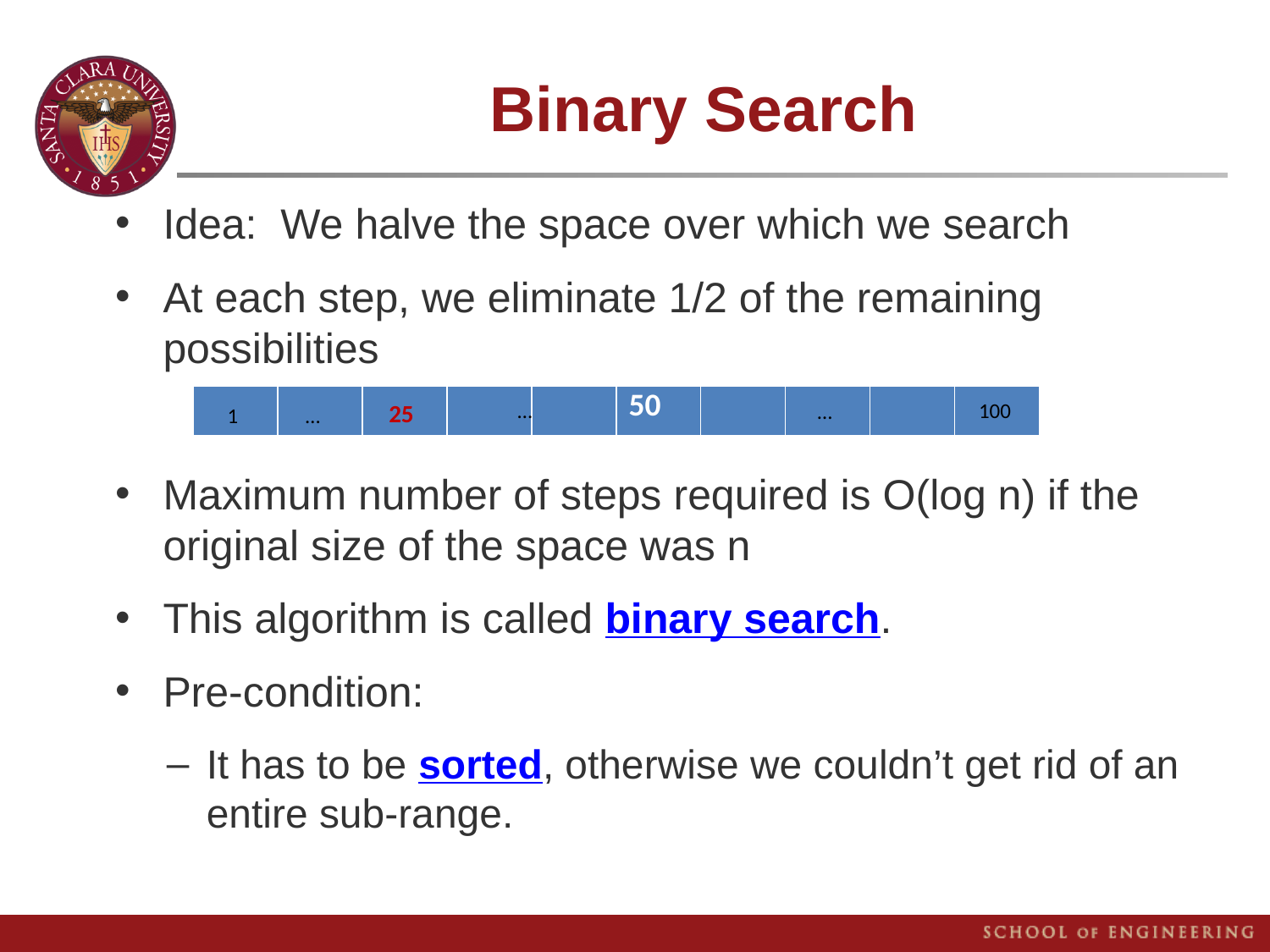

# Binary Search
Idea:  We halve the space over which we search
At each step, we eliminate 1/2 of the remaining possibilities

Maximum number of steps required is O(log n) if the original size of the space was n
This algorithm is called binary search.
Pre-condition:
It has to be sorted, otherwise we couldn’t get rid of an entire sub-range.

|  |  |  |  |  | 50 |  |  |  |  |
| --- | --- | --- | --- | --- | --- | --- | --- | --- | --- |
…
100
25
…
…
1